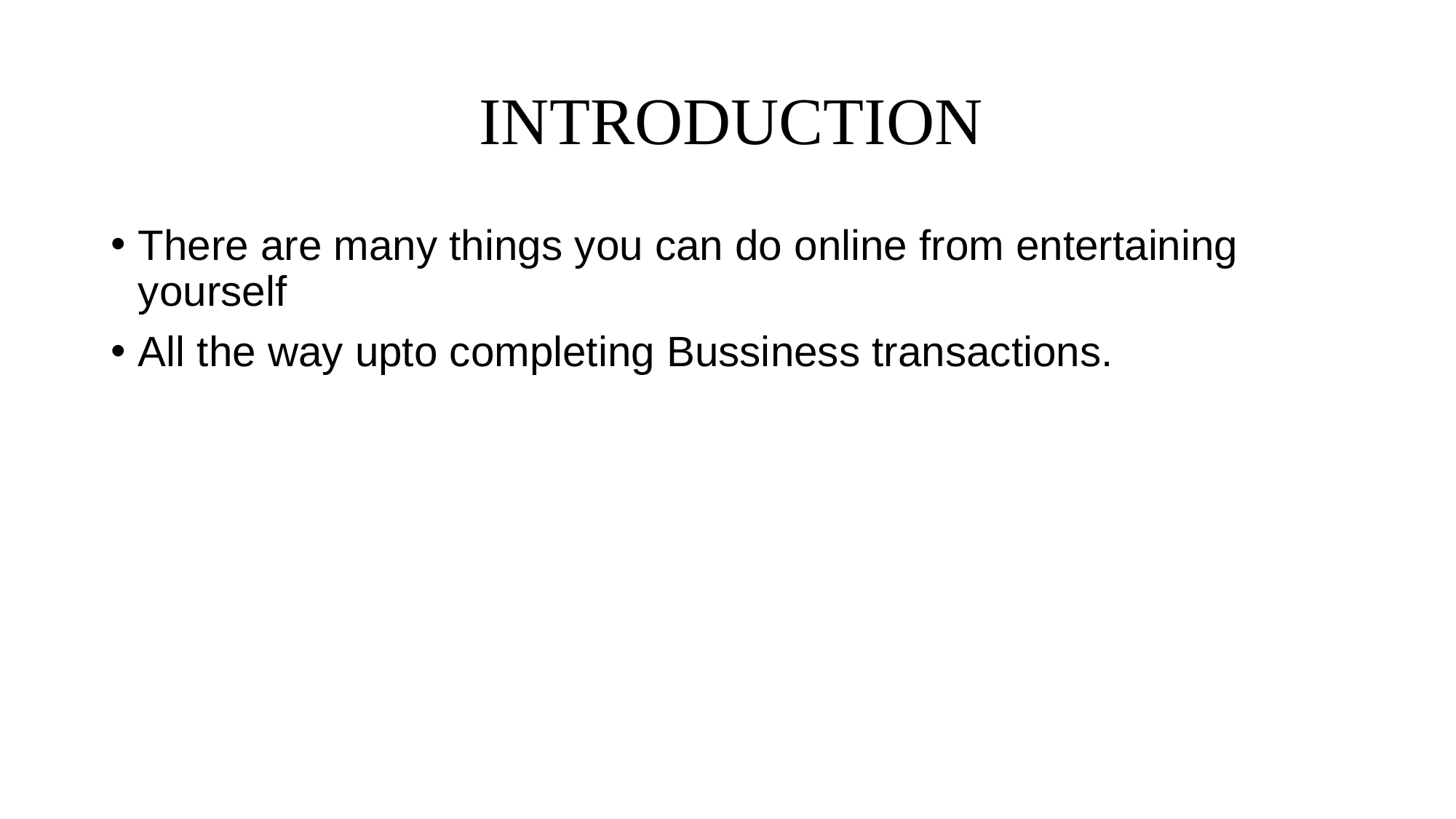

# INTRODUCTION
There are many things you can do online from entertaining yourself
All the way upto completing Bussiness transactions.